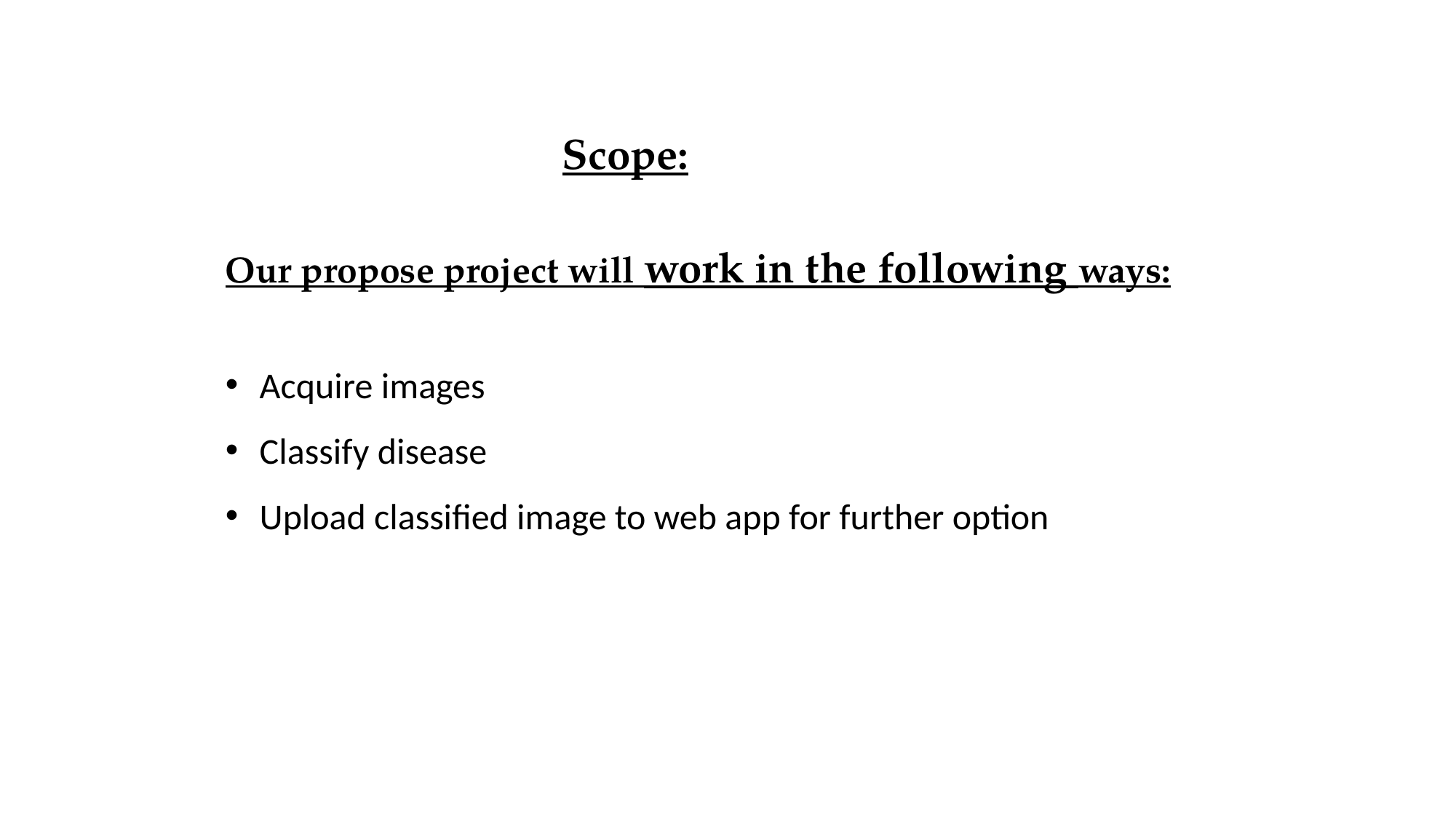

Scope:
Our propose project will work in the following ways:

Acquire images
Classify disease
Upload classified image to web app for further option